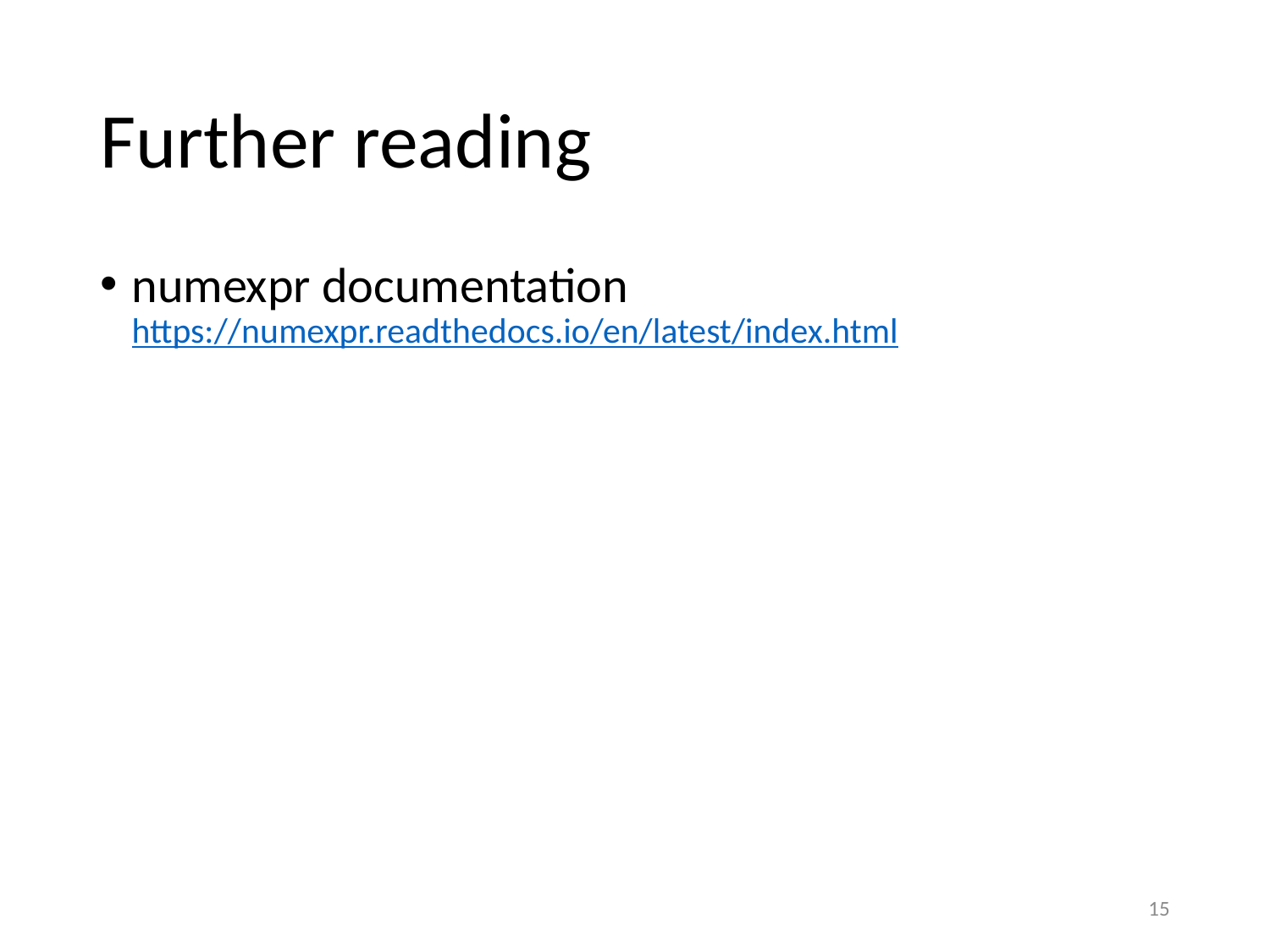

# Further reading
numexpr documentation
https://numexpr.readthedocs.io/en/latest/index.html
15